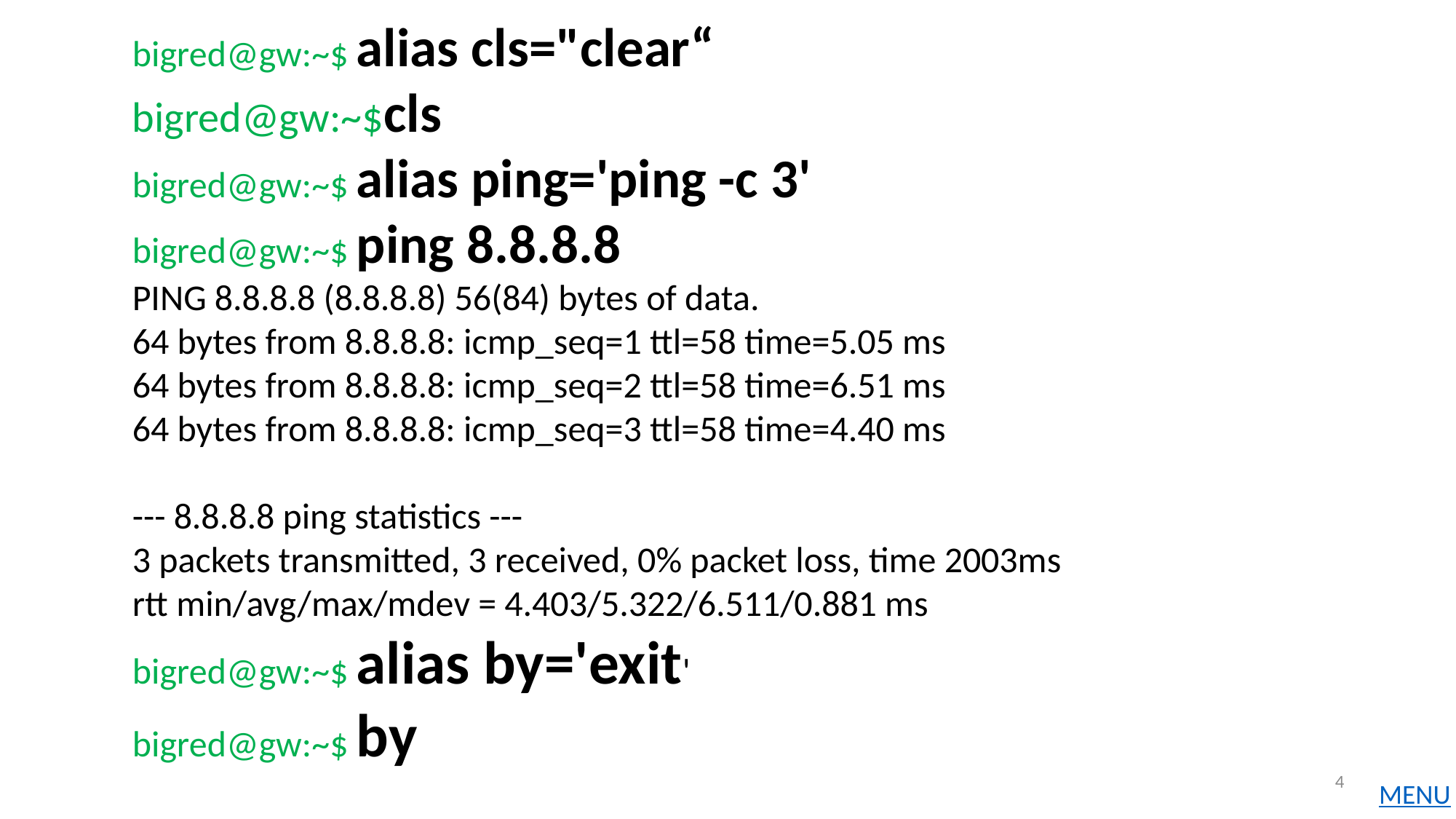

bigred@gw:~$ alias cls="clear“
bigred@gw:~$cls
bigred@gw:~$ alias ping='ping -c 3'
bigred@gw:~$ ping 8.8.8.8
PING 8.8.8.8 (8.8.8.8) 56(84) bytes of data.
64 bytes from 8.8.8.8: icmp_seq=1 ttl=58 time=5.05 ms
64 bytes from 8.8.8.8: icmp_seq=2 ttl=58 time=6.51 ms
64 bytes from 8.8.8.8: icmp_seq=3 ttl=58 time=4.40 ms

--- 8.8.8.8 ping statistics ---
3 packets transmitted, 3 received, 0% packet loss, time 2003ms
rtt min/avg/max/mdev = 4.403/5.322/6.511/0.881 ms
bigred@gw:~$ alias by='exit'
bigred@gw:~$ by

4